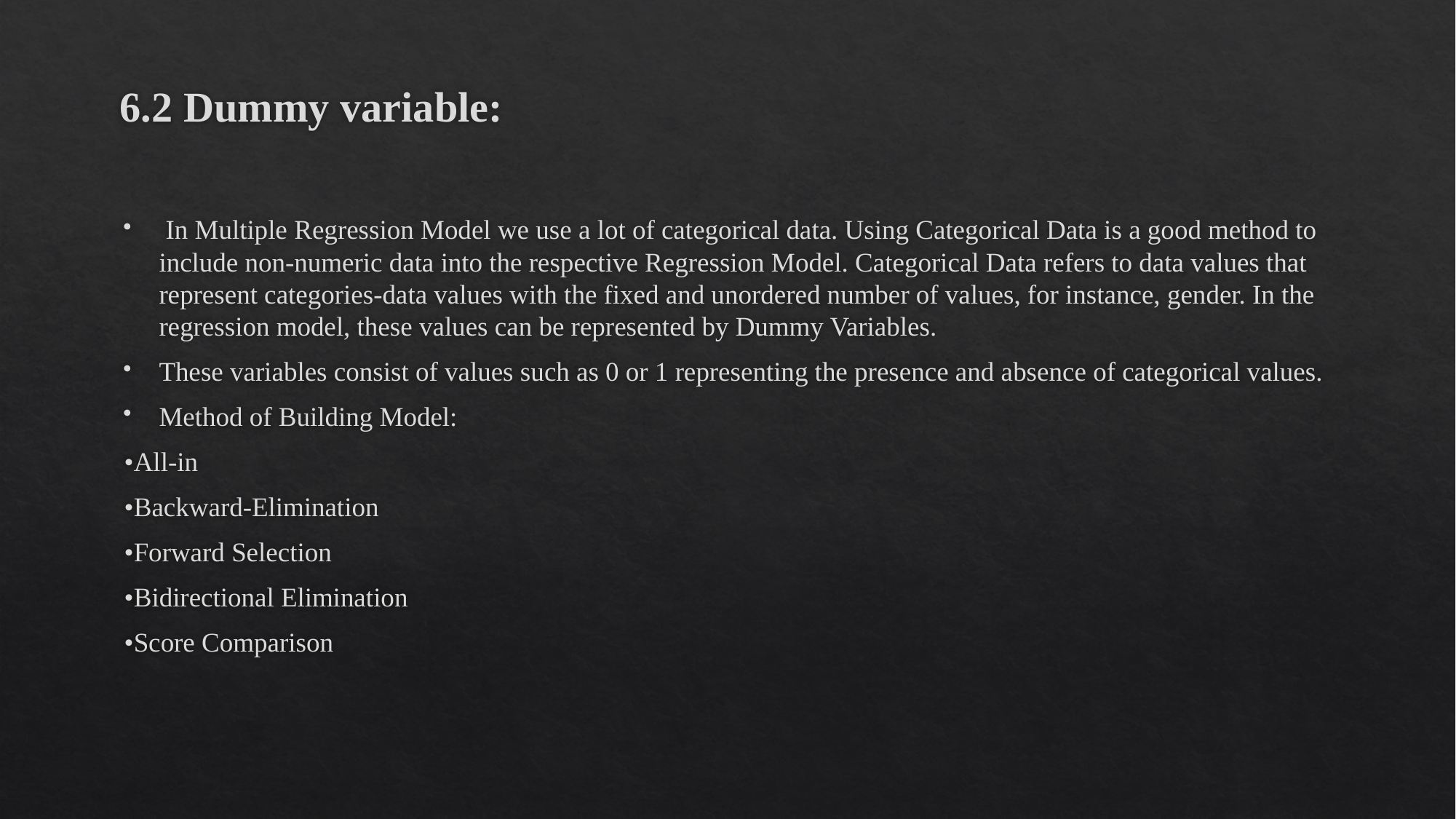

# 6.2 Dummy variable:
 In Multiple Regression Model we use a lot of categorical data. Using Categorical Data is a good method to include non-numeric data into the respective Regression Model. Categorical Data refers to data values that represent categories-data values with the fixed and unordered number of values, for instance, gender. In the regression model, these values can be represented by Dummy Variables.
These variables consist of values such as 0 or 1 representing the presence and absence of categorical values.
Method of Building Model:
		•All-in
		•Backward-Elimination
		•Forward Selection
		•Bidirectional Elimination
		•Score Comparison